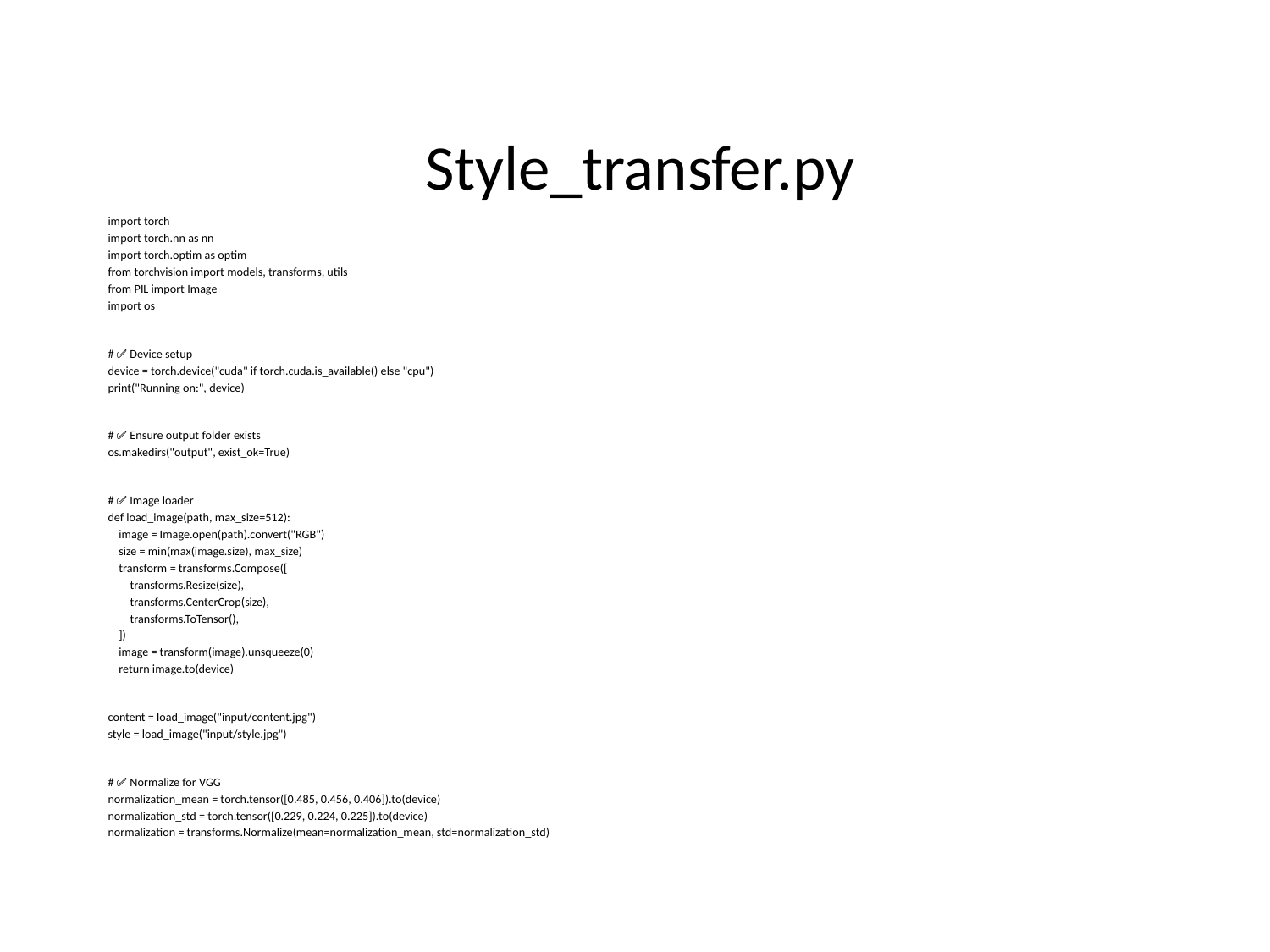

# Style_transfer.py
import torch
import torch.nn as nn
import torch.optim as optim
from torchvision import models, transforms, utils
from PIL import Image
import os

# ✅ Device setup
device = torch.device("cuda" if torch.cuda.is_available() else "cpu")
print("Running on:", device)

# ✅ Ensure output folder exists
os.makedirs("output", exist_ok=True)

# ✅ Image loader
def load_image(path, max_size=512):
    image = Image.open(path).convert("RGB")
    size = min(max(image.size), max_size)
    transform = transforms.Compose([
        transforms.Resize(size),
        transforms.CenterCrop(size),
        transforms.ToTensor(),
    ])
    image = transform(image).unsqueeze(0)
    return image.to(device)

content = load_image("input/content.jpg")
style = load_image("input/style.jpg")

# ✅ Normalize for VGG
normalization_mean = torch.tensor([0.485, 0.456, 0.406]).to(device)
normalization_std = torch.tensor([0.229, 0.224, 0.225]).to(device)
normalization = transforms.Normalize(mean=normalization_mean, std=normalization_std)